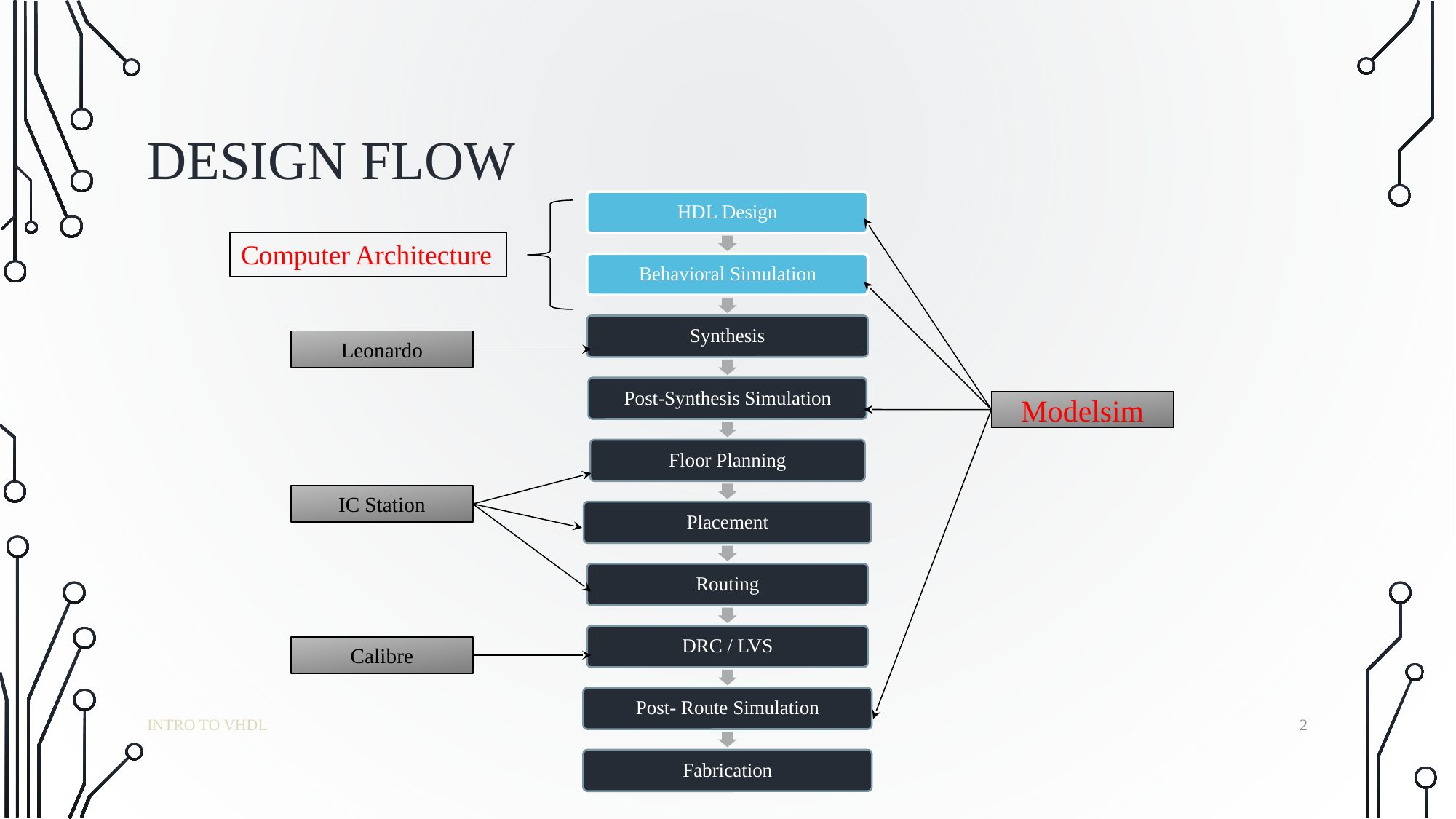

# DESIGN FLOW

HDL Design

Behavioral Simulation

Synthesis

Post-Synthesis Simulation

Floor Planning

Placement

Routing

DRC / LVS

Post- Route Simulation

Fabrication

Computer Architecture
Leonardo
Modelsim
IC Station
Calibre
2
INTRO TO VHDL